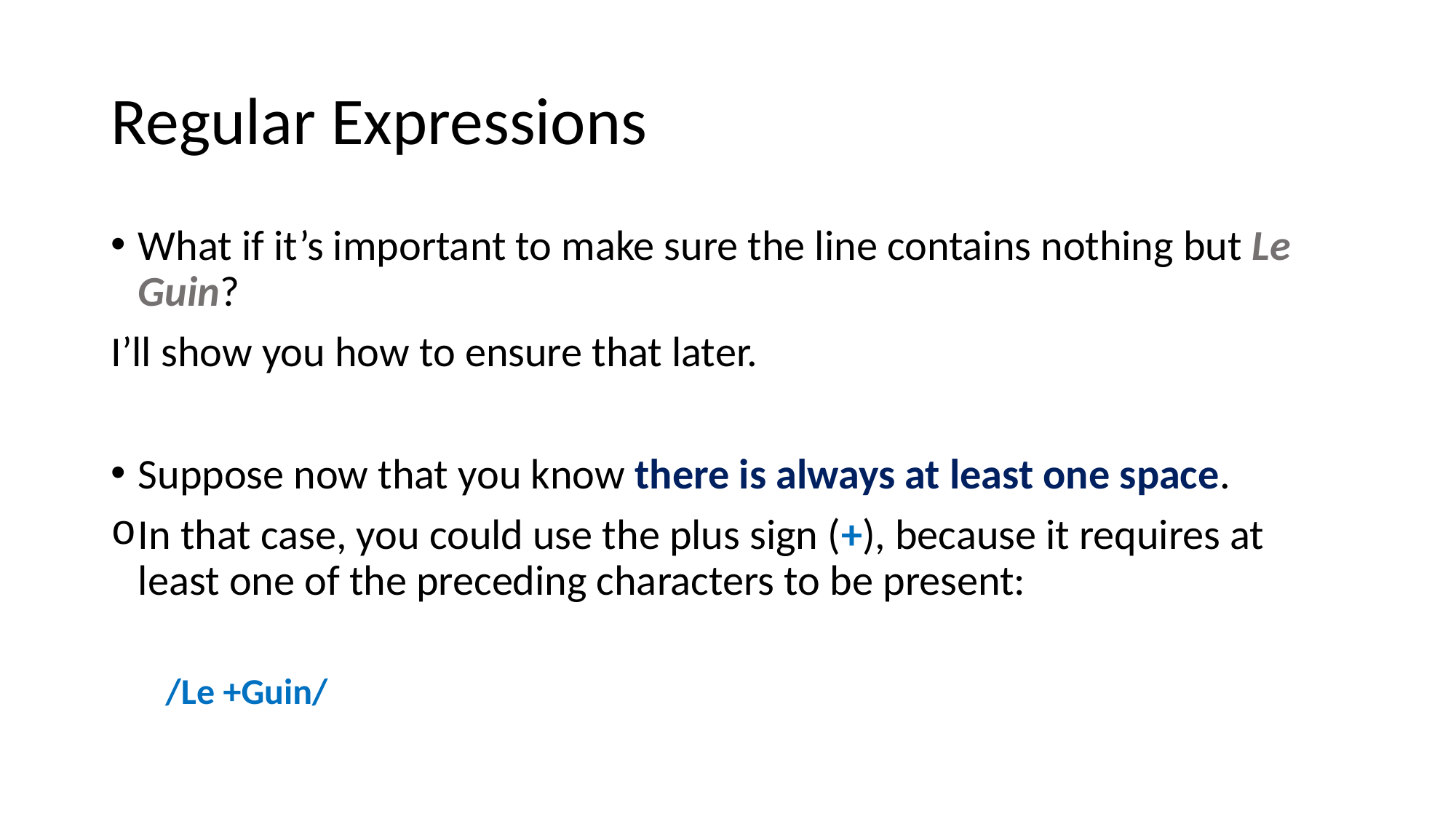

# Regular Expressions
What if it’s important to make sure the line contains nothing but Le Guin?
I’ll show you how to ensure that later.

Suppose now that you know there is always at least one space.
In that case, you could use the plus sign (+), because it requires at least one of the preceding characters to be present:

/Le +Guin/